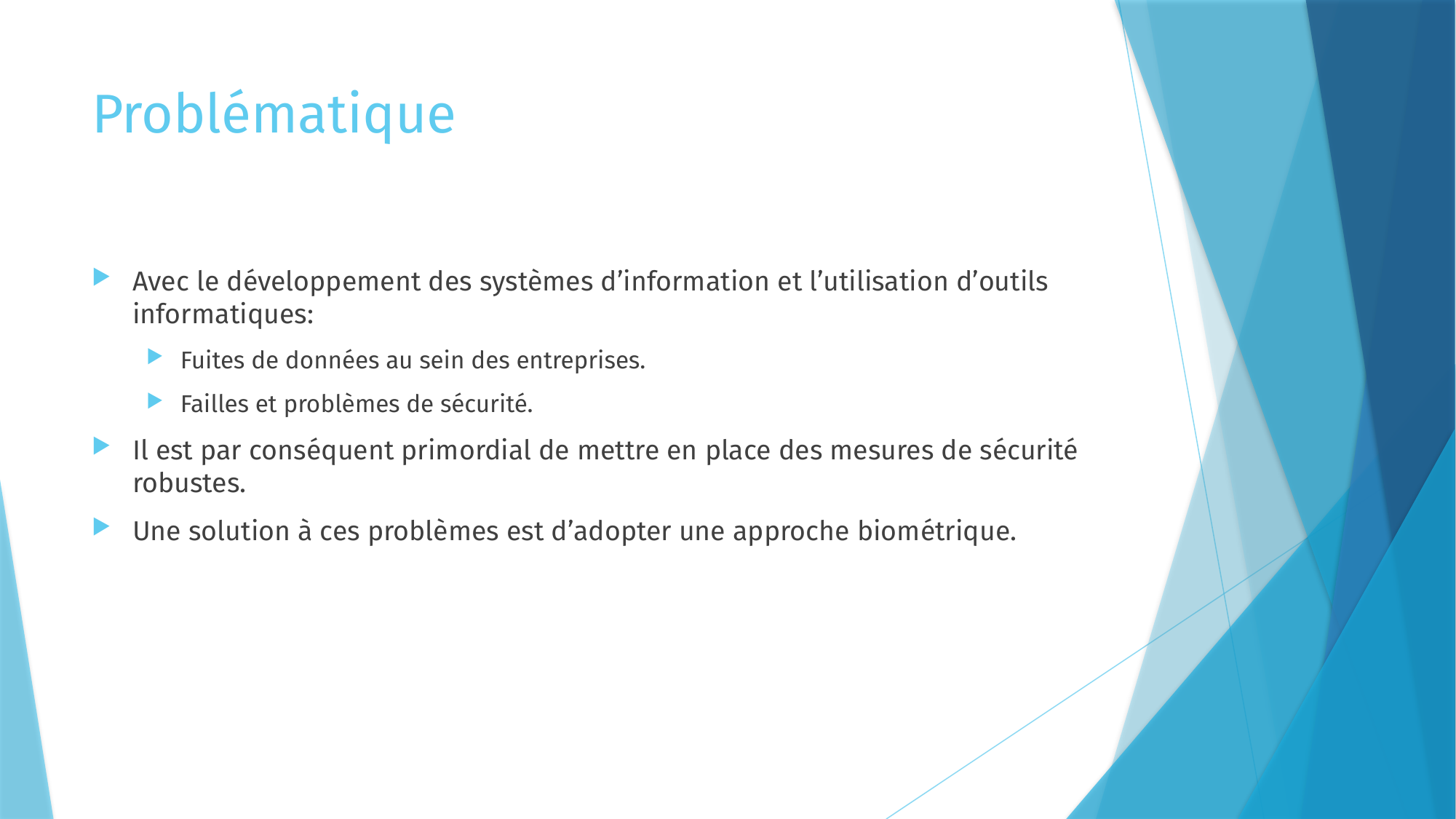

# Problématique
Avec le développement des systèmes d’information et l’utilisation d’outils informatiques:
Fuites de données au sein des entreprises.
Failles et problèmes de sécurité.
Il est par conséquent primordial de mettre en place des mesures de sécurité robustes.
Une solution à ces problèmes est d’adopter une approche biométrique.